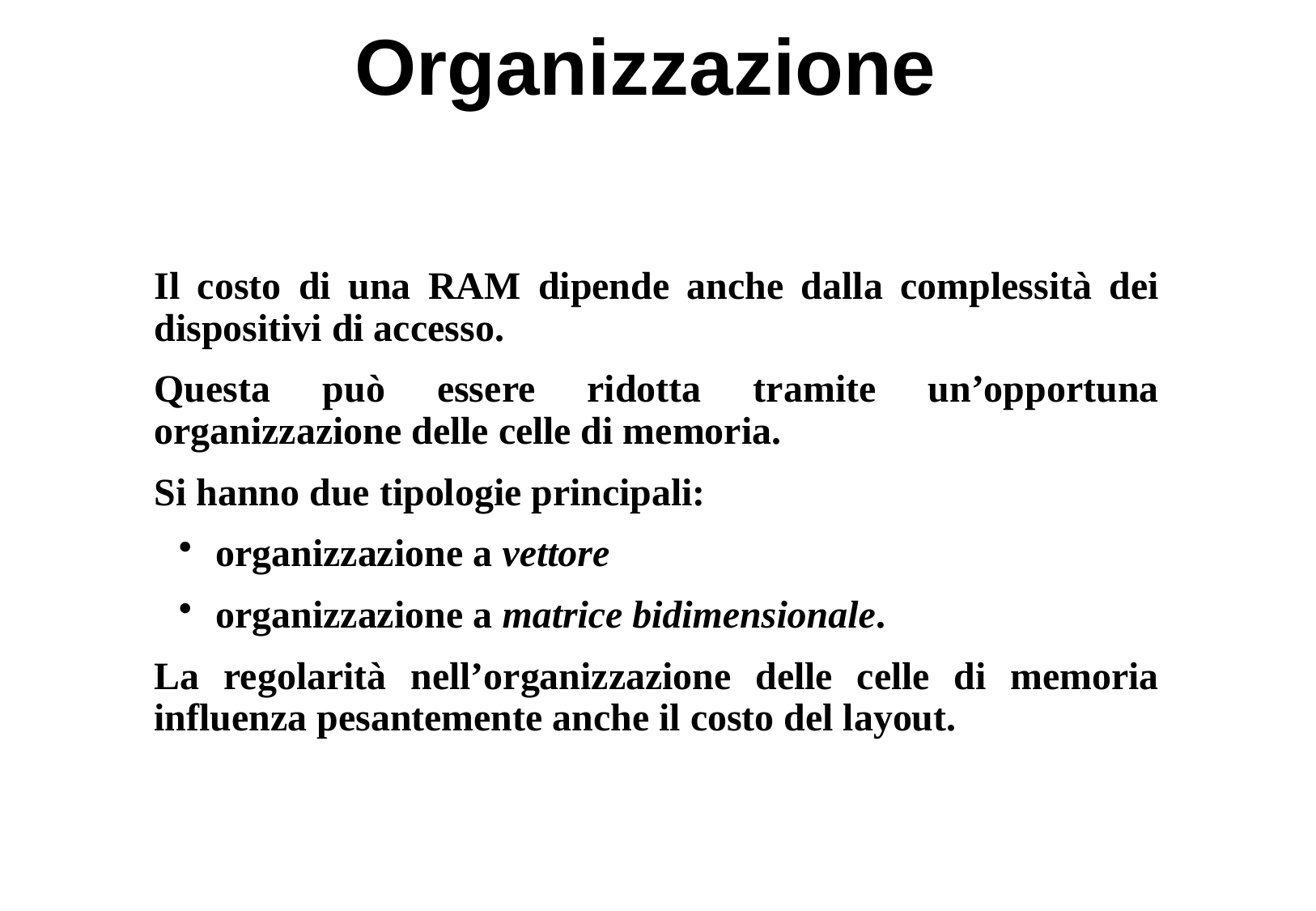

# Organizzazione
Il costo di una RAM dipende anche dalla complessità dei dispositivi di accesso.
Questa può essere ridotta tramite un’opportuna organizzazione delle celle di memoria.
Si hanno due tipologie principali:
organizzazione a vettore
organizzazione a matrice bidimensionale.
La regolarità nell’organizzazione delle celle di memoria influenza pesantemente anche il costo del layout.